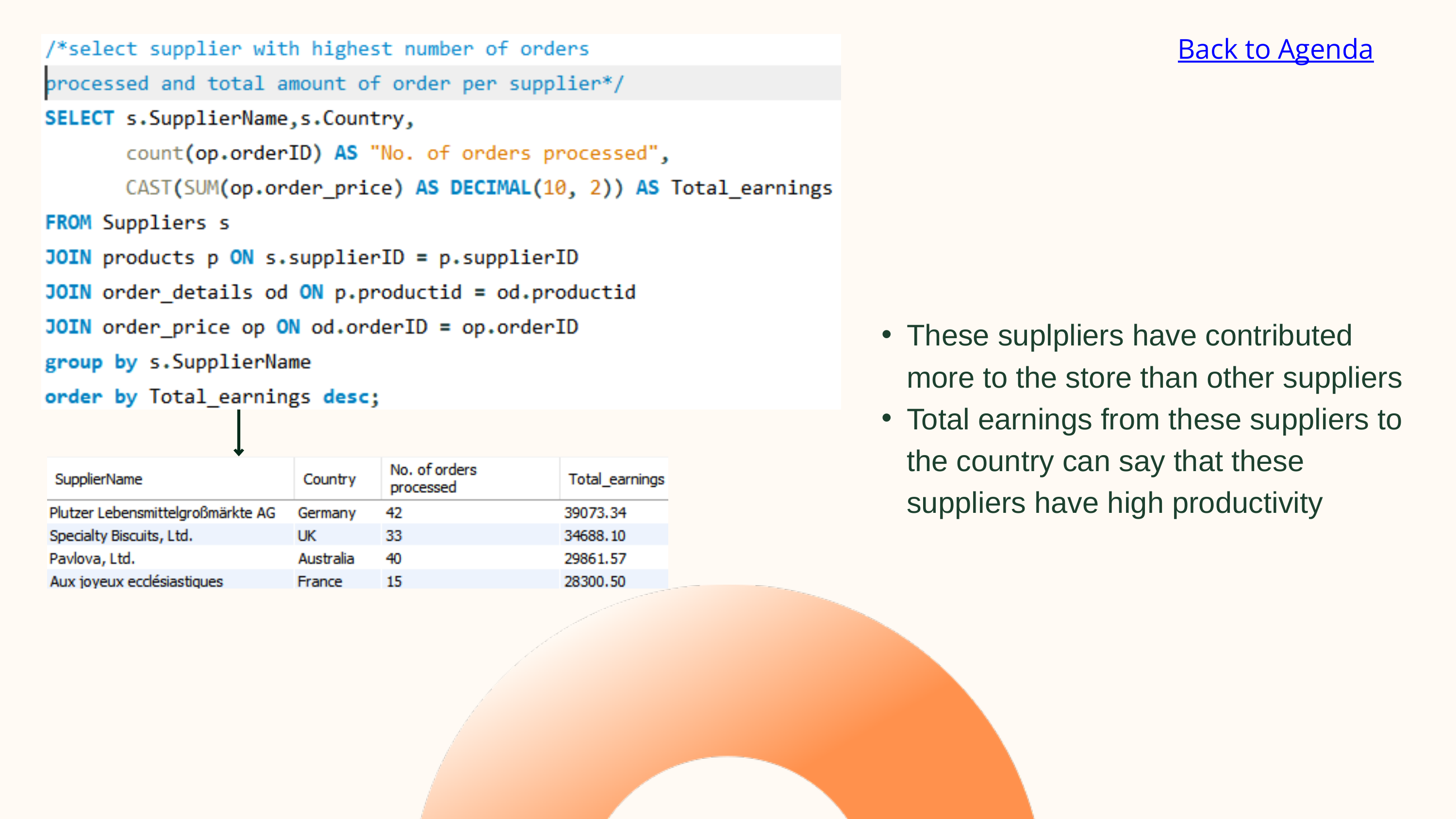

Back to Agenda

These suplpliers have contributed more to the store than other suppliers
Total earnings from these suppliers to the country can say that these suppliers have high productivity